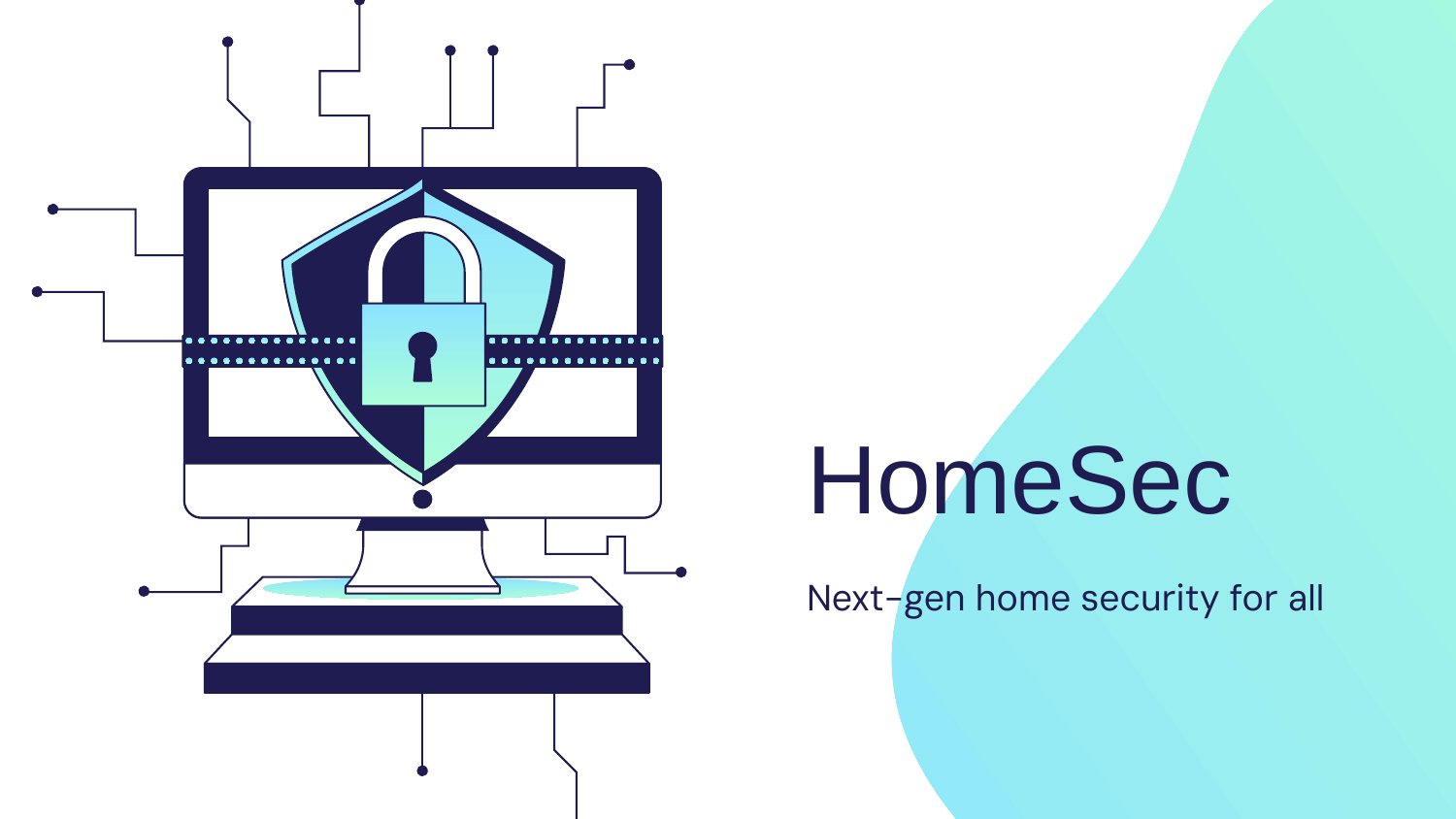

# HomeSec
Next-gen home security for all